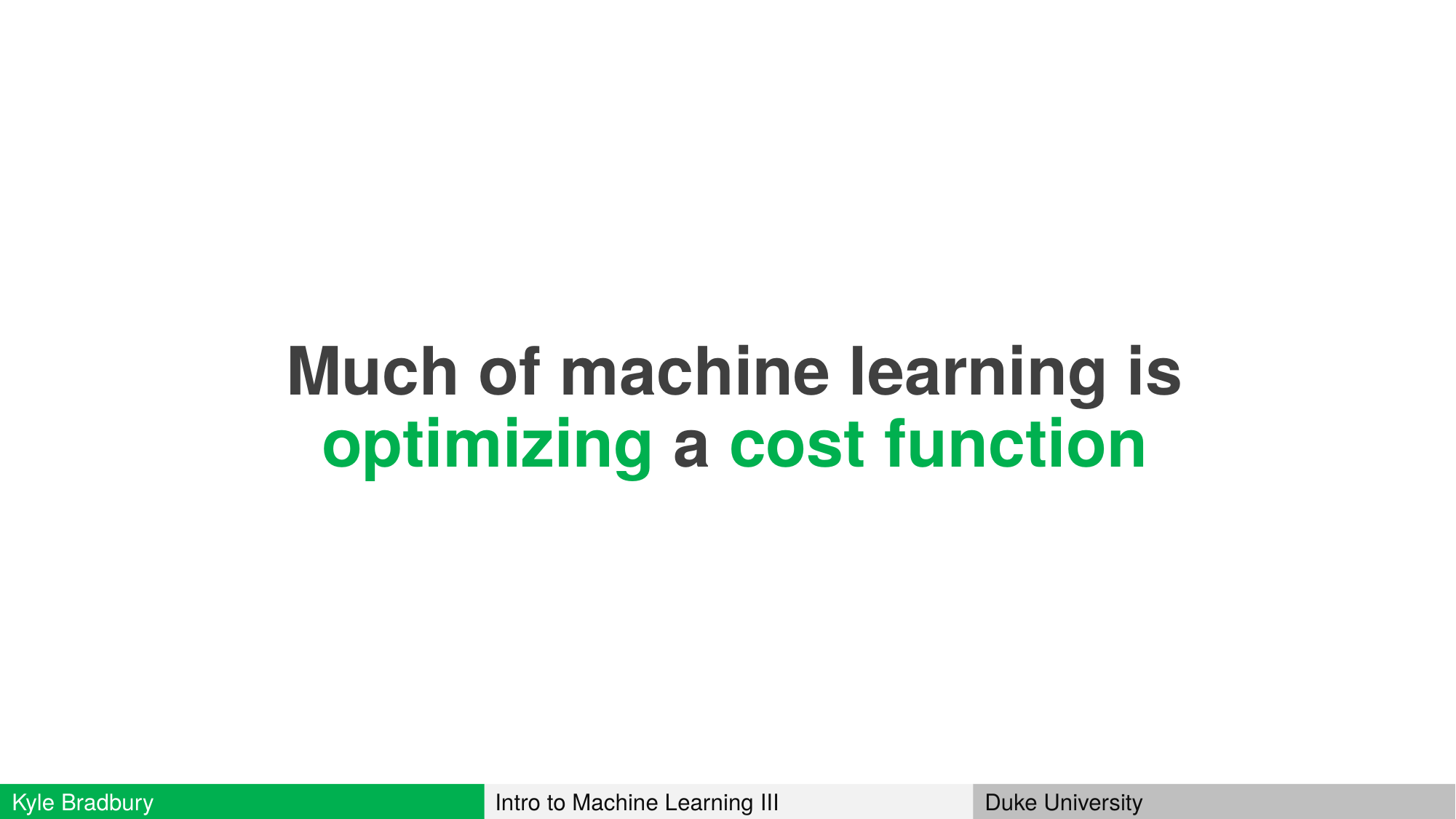

# Much of machine learning is optimizing a cost function